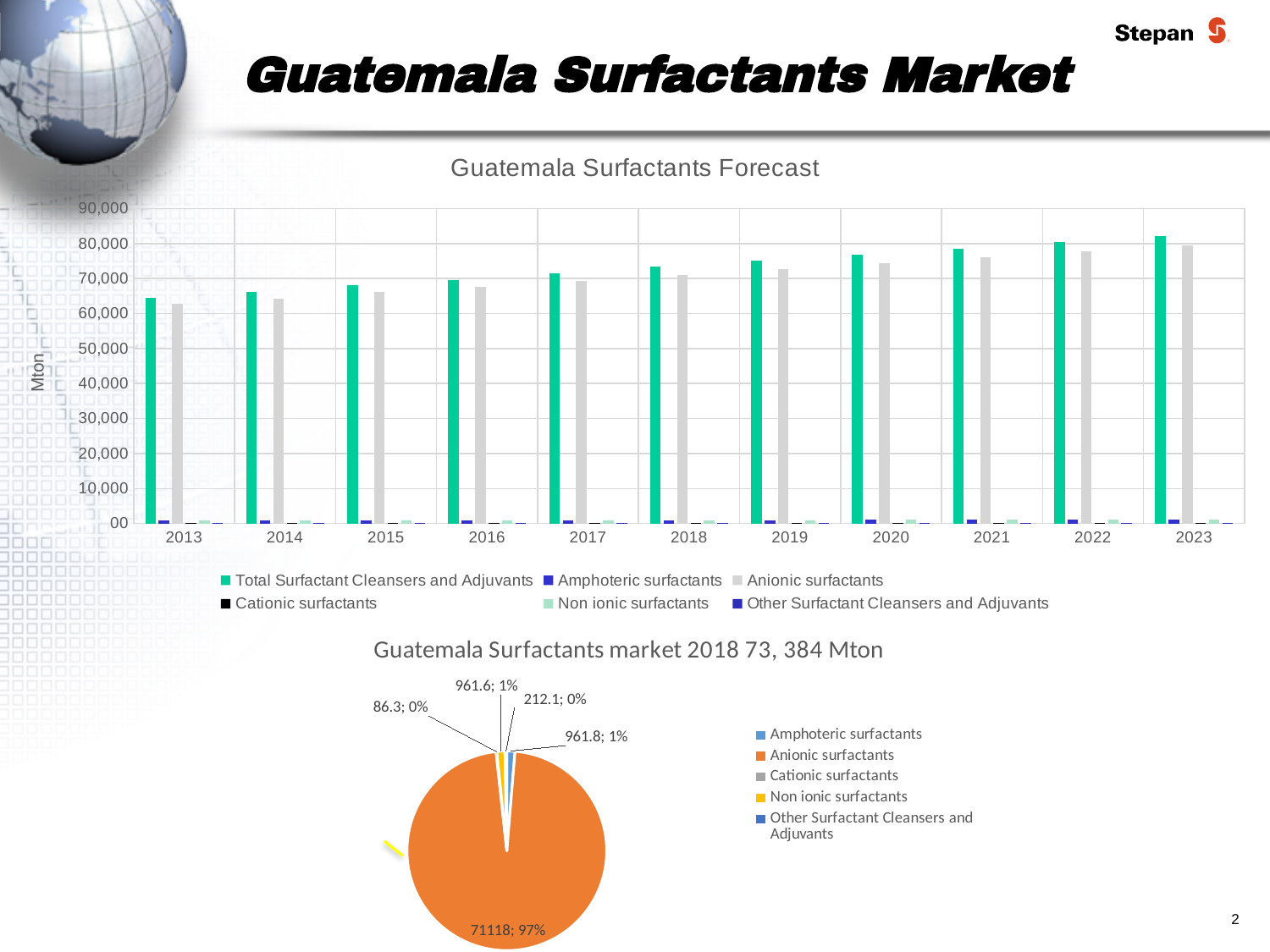

Guatemala Surfactants Market

### Chart: Guatemala Surfactants Forecast

| Category | Total Surfactant Cleansers and Adjuvants | Amphoteric surfactants | Anionic surfactants | Cationic surfactants | Non ionic surfactants | Other Surfactant Cleansers and Adjuvants |
|---|---|---|---|---|---|---|
| 2013 | 64489.7 | 797.7 | 62683.6 | 68.0 | 772.7 | 167.7 |
| 2014 | 66201.3 | 815.4 | 64332.9 | 71.0 | 808.4 | 173.6 |
| 2015 | 68013.6 | 833.3 | 66075.5 | 77.7 | 844.1 | 183.1 |
| 2016 | 69672.2 | 858.7 | 67677.3 | 78.9 | 857.4 | 199.8 |
| 2017 | 71383.7 | 901.2 | 69282.0 | 82.3 | 912.1 | 206.1 |
| 2018 | 73339.9 | 961.8 | 71118.0 | 86.3 | 961.6 | 212.1 |
| 2019 | 75116.8 | 995.6 | 72802.1 | 89.6 | 1011.7 | 217.9 |
| 2020 | 76861.9 | 1022.0 | 74458.5 | 93.1 | 1064.4 | 223.8 |
| 2021 | 78586.1 | 1051.2 | 76088.9 | 96.9 | 1119.3 | 229.8 |
| 2022 | 80322.6 | 1079.0 | 77730.5 | 100.8 | 1176.1 | 236.3 |
| 2023 | 82237.9 | 1107.5 | 79547.6 | 104.8 | 1235.0 | 243.1 |

### Chart: Guatemala Surfactants market 2018 73, 384 Mton

| Category | 2018 |
|---|---|
| Amphoteric surfactants | 961.8 |
| Anionic surfactants | 71118.0 |
| Cationic surfactants | 86.3 |
| Non ionic surfactants | 961.6 |
| Other Surfactant Cleansers and Adjuvants | 212.1 |
2